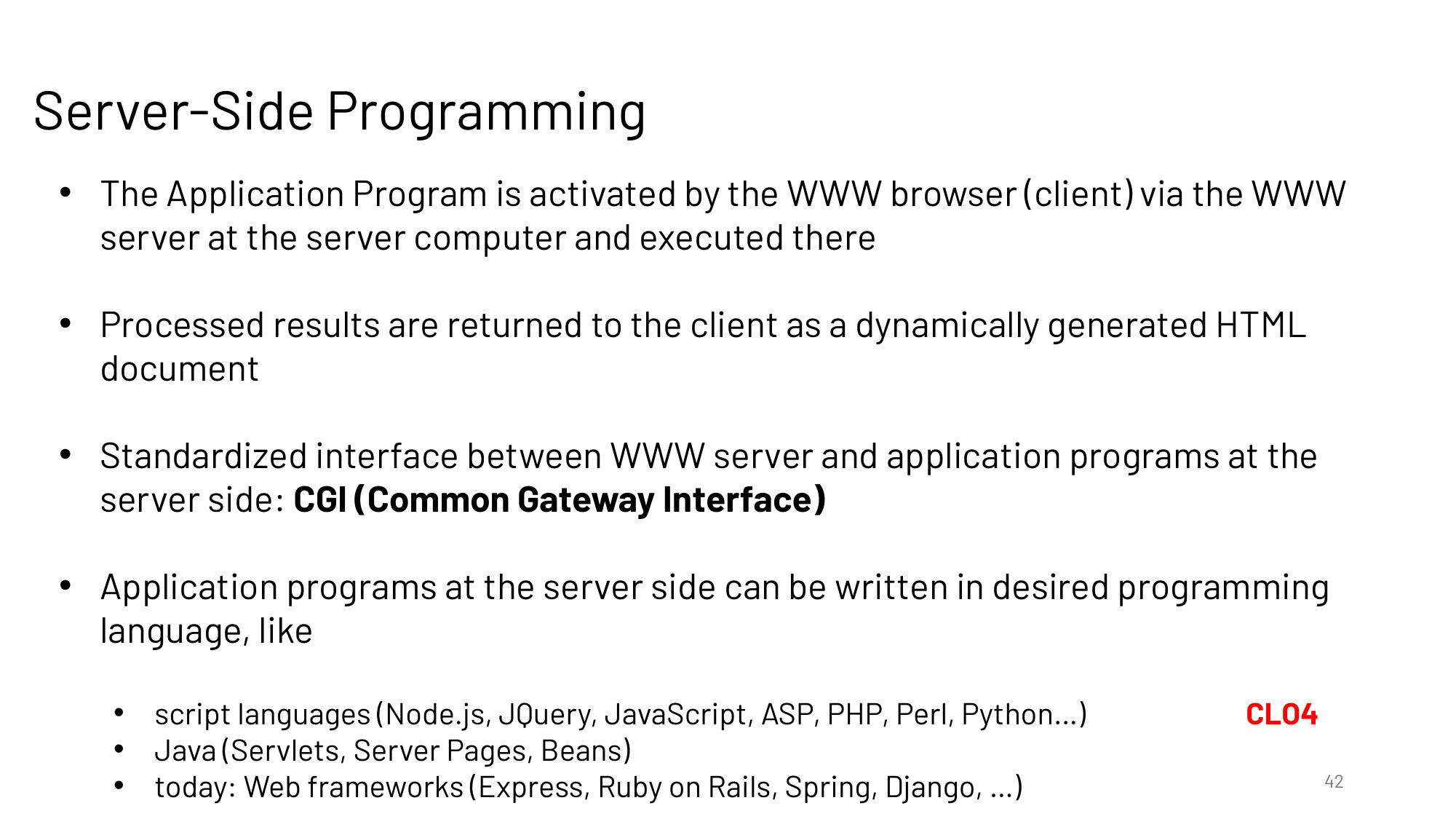

Server-Side Programming

The Application Program is activated by the WWW browser (client) via the WWW server at the server computer and executed there

Processed results are returned to the client as a dynamically generated HTML document

Standardized interface between WWW server and application programs at the server side: CGI (Common Gateway Interface)

Application programs at the server side can be written in desired programming language, like

script languages (Node.js, JQuery, JavaScript, ASP, PHP, Perl, Python…) 		CLO4
Java (Servlets, Server Pages, Beans)
today: Web frameworks (Express, Ruby on Rails, Spring, Django, …)
42